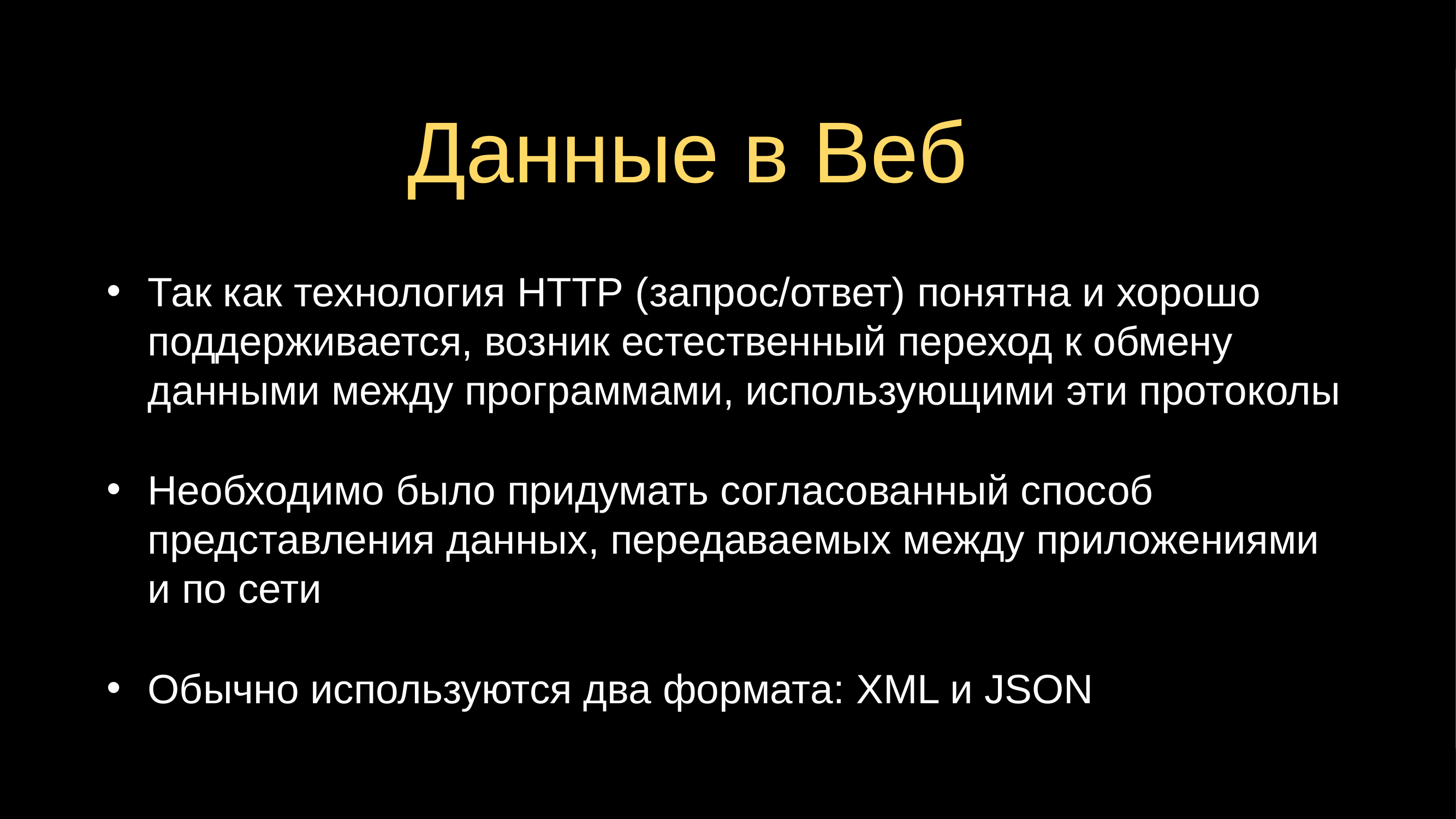

# Данные в Веб
Так как технология HTTP (запрос/ответ) понятна и хорошо поддерживается, возник естественный переход к обмену данными между программами, использующими эти протоколы
Необходимо было придумать согласованный способ представления данных, передаваемых между приложениями и по сети
Обычно используются два формата: XML и JSON